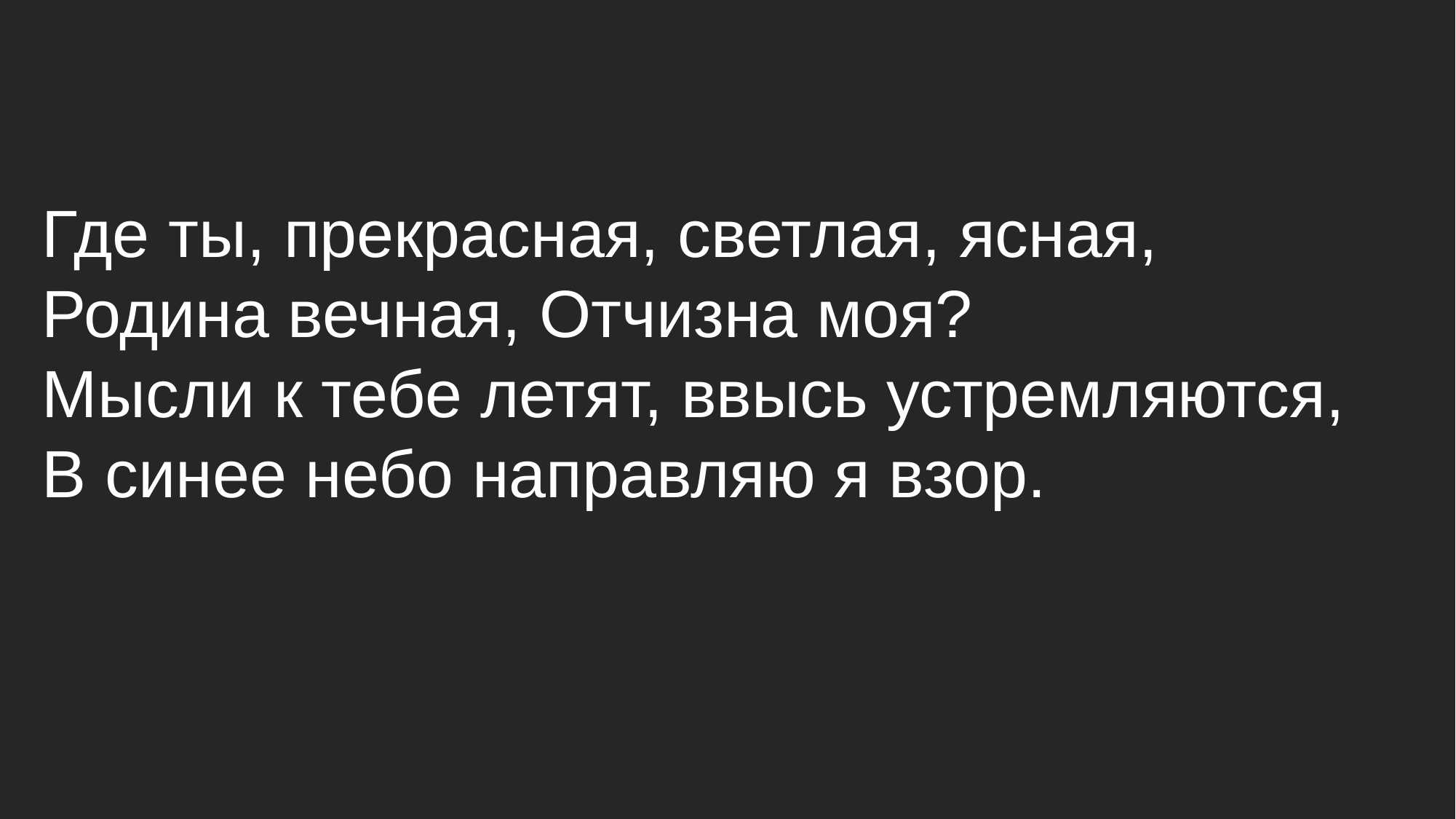

Где ты, прекрасная, светлая, ясная,
Родина вечная, Отчизна моя?
Мысли к тебе летят, ввысь устремляются,
В синее небо направляю я взор.